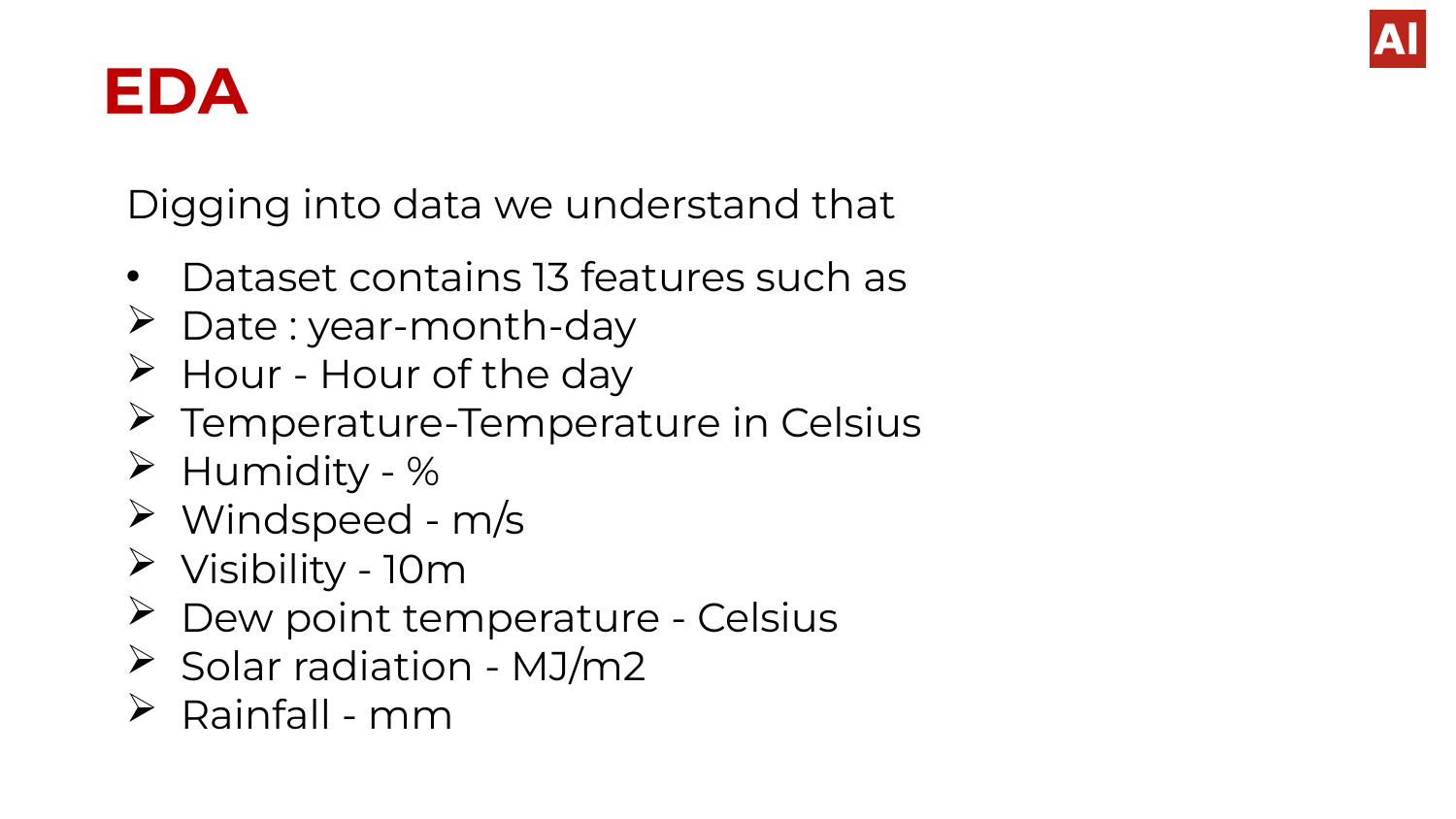

EDA
Digging into data we understand that
Dataset contains 13 features such as
Date : year-month-day
Hour - Hour of the day
Temperature-Temperature in Celsius
Humidity - %
Windspeed - m/s
Visibility - 10m
Dew point temperature - Celsius
Solar radiation - MJ/m2
Rainfall - mm